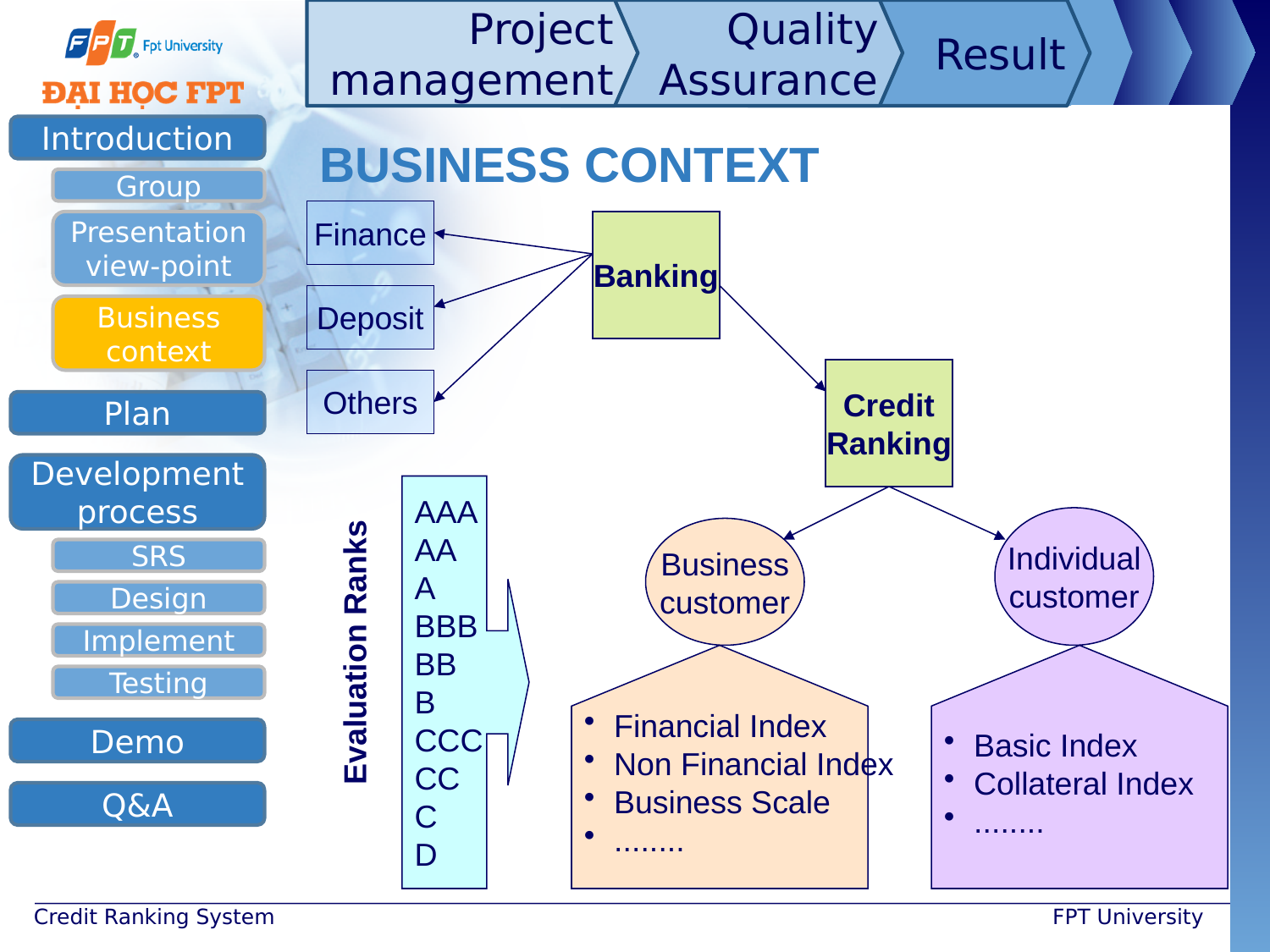

Project management
Quality Assurance
Result
Introduction
Group
Presentation view-point
Business context
Development process
SRS
Design
Implement
Testing
Demo
Q&A
Plan
BUSINESS CONTEXT
Finance
Banking

Deposit

Credit
Ranking
Others
AAA
AA
A
BBB
BB
B
CCC
CC
C
D

Individual
customer
Business
customer
Financial Index
Non Financial Index
Business Scale
........
Basic Index
Collateral Index
........
Evaluation Ranks
Credit Ranking System
FPT University